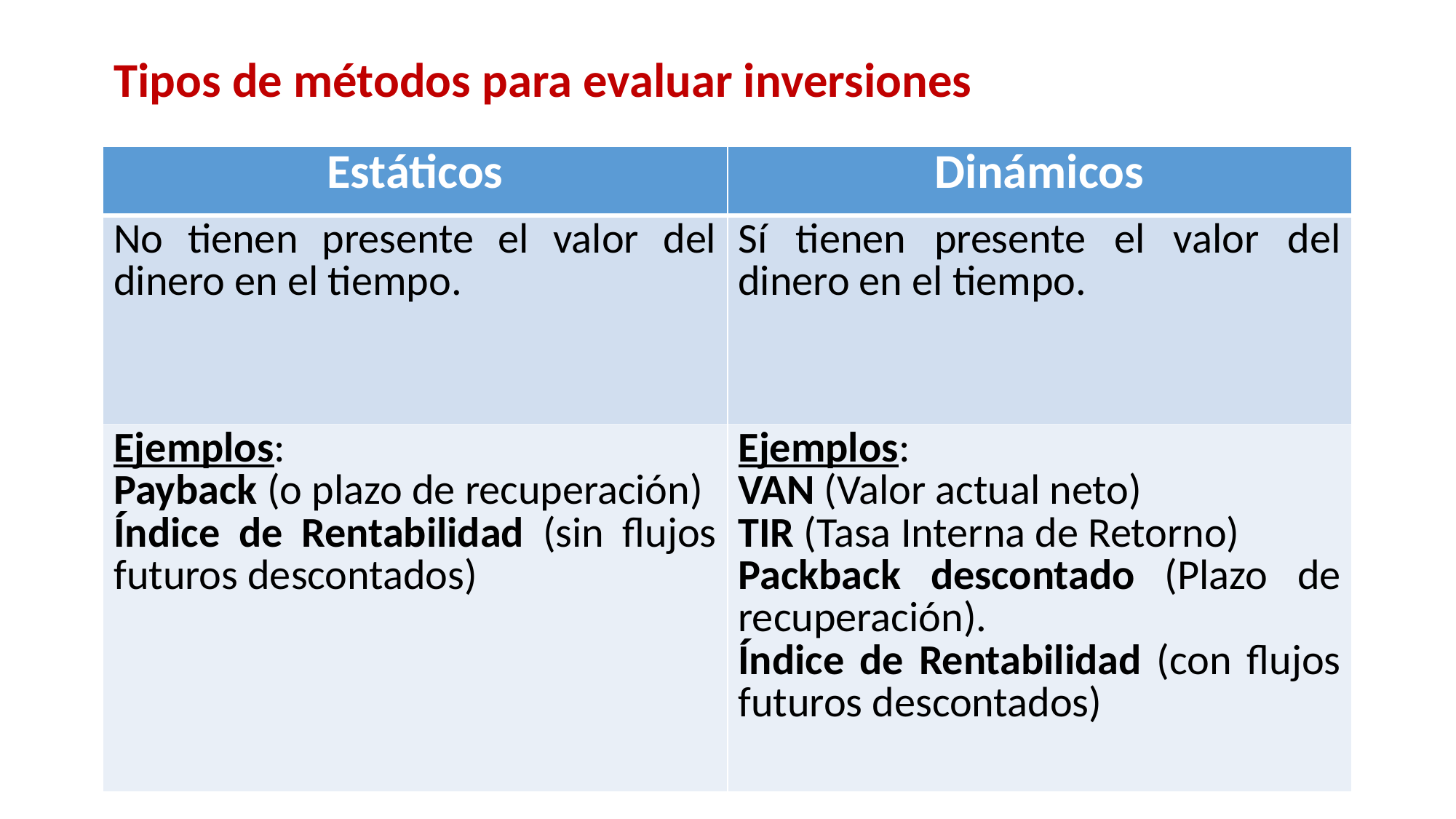

Tipos de métodos para evaluar inversiones
| Estáticos | Dinámicos |
| --- | --- |
| No tienen presente el valor del dinero en el tiempo. | Sí tienen presente el valor del dinero en el tiempo. |
| Ejemplos: Payback (o plazo de recuperación) Índice de Rentabilidad (sin flujos futuros descontados) | Ejemplos: VAN (Valor actual neto) TIR (Tasa Interna de Retorno) Packback descontado (Plazo de recuperación). Índice de Rentabilidad (con flujos futuros descontados) |